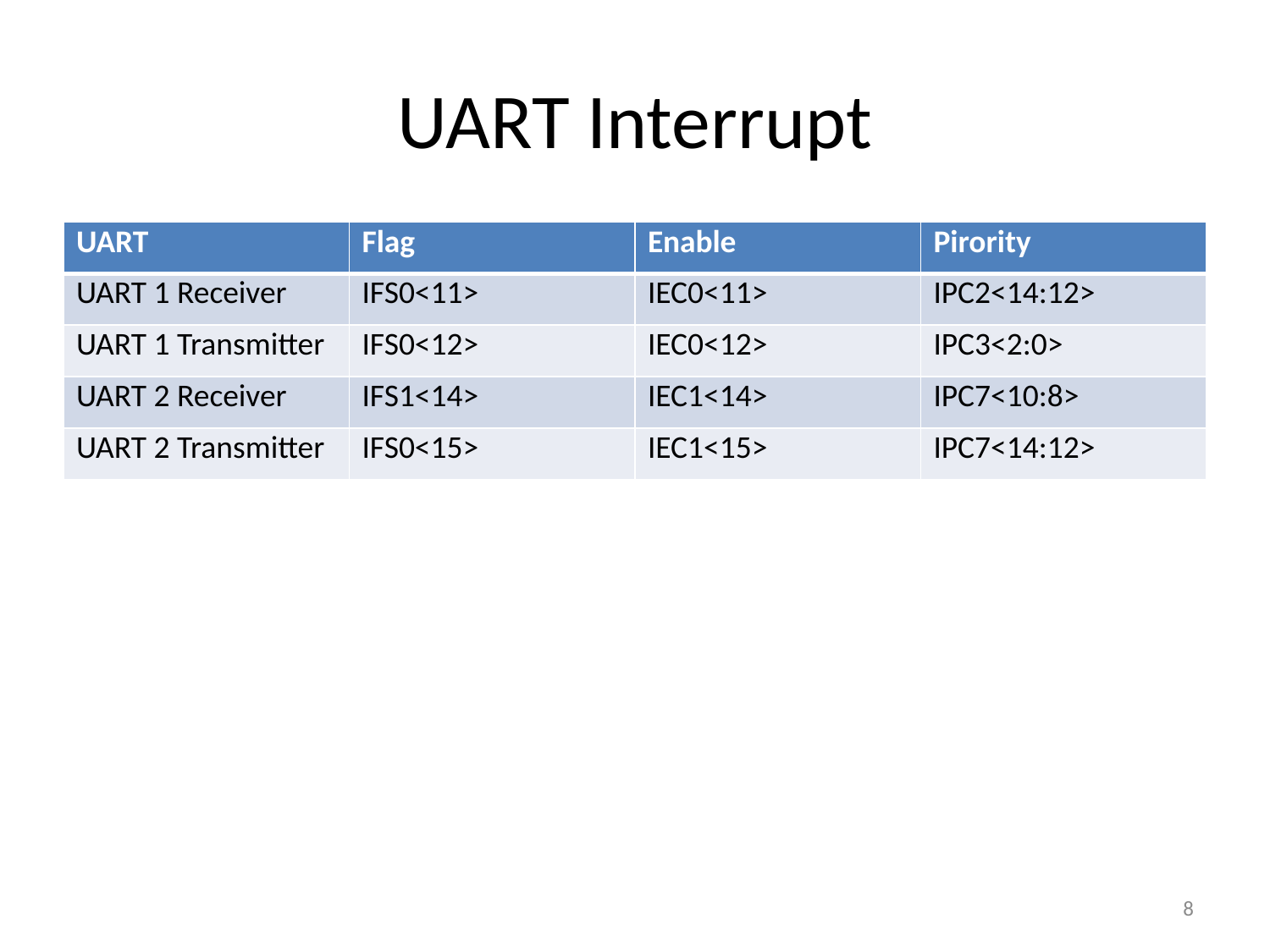

# UART Interrupt
| UART | Flag | Enable | Pirority |
| --- | --- | --- | --- |
| UART 1 Receiver | IFS0<11> | IEC0<11> | IPC2<14:12> |
| UART 1 Transmitter | IFS0<12> | IEC0<12> | IPC3<2:0> |
| UART 2 Receiver | IFS1<14> | IEC1<14> | IPC7<10:8> |
| UART 2 Transmitter | IFS0<15> | IEC1<15> | IPC7<14:12> |
8